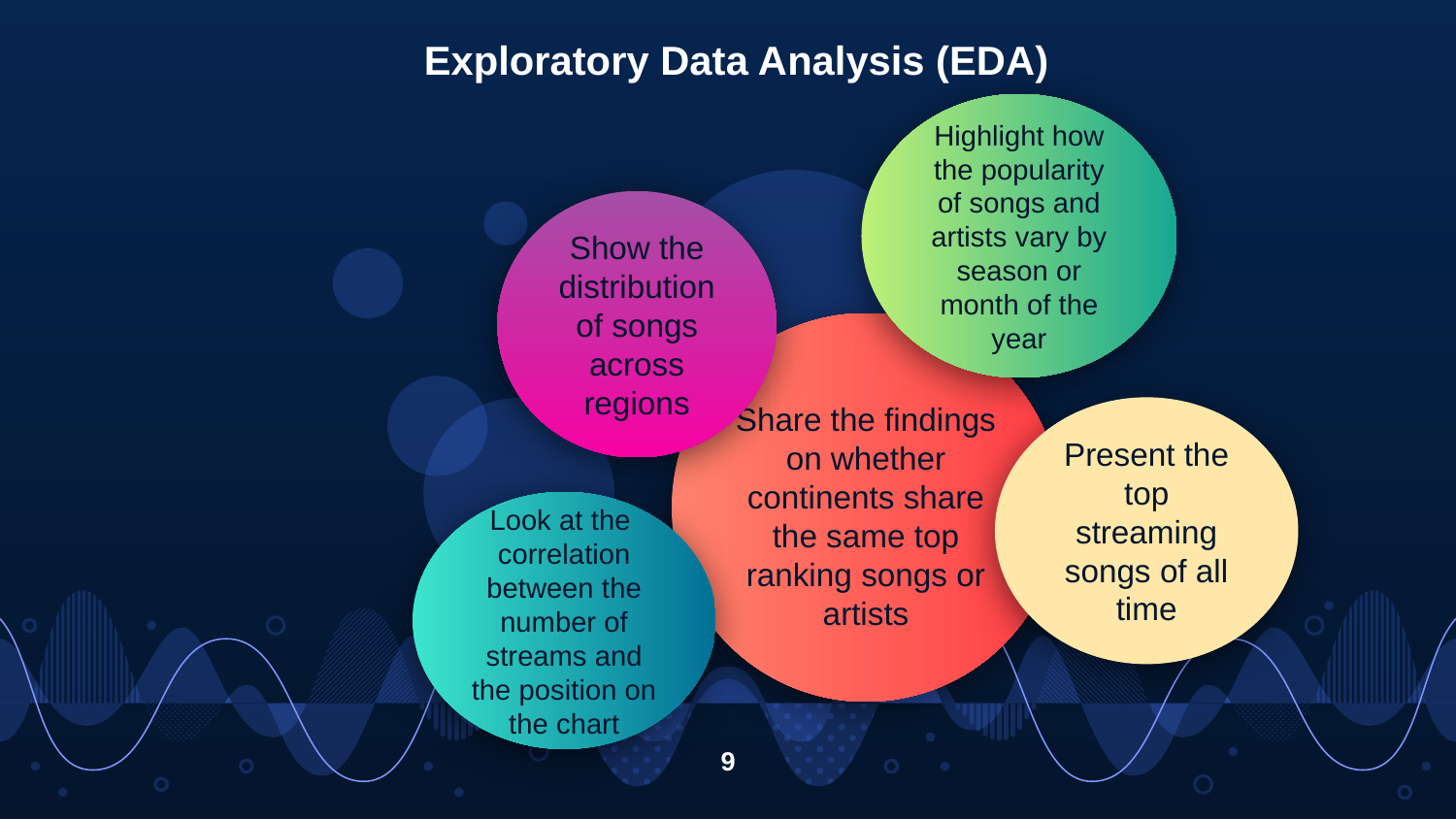

# Exploratory Data Analysis (EDA)

Highlight how the popularity of songs and artists vary by season or month of the year

Show the distribution of songs across regions

Share the findings on whether continents share the same top ranking songs or artists

Present the top streaming songs of all time

Look at the  correlation between the number of streams and the position on the chart
9